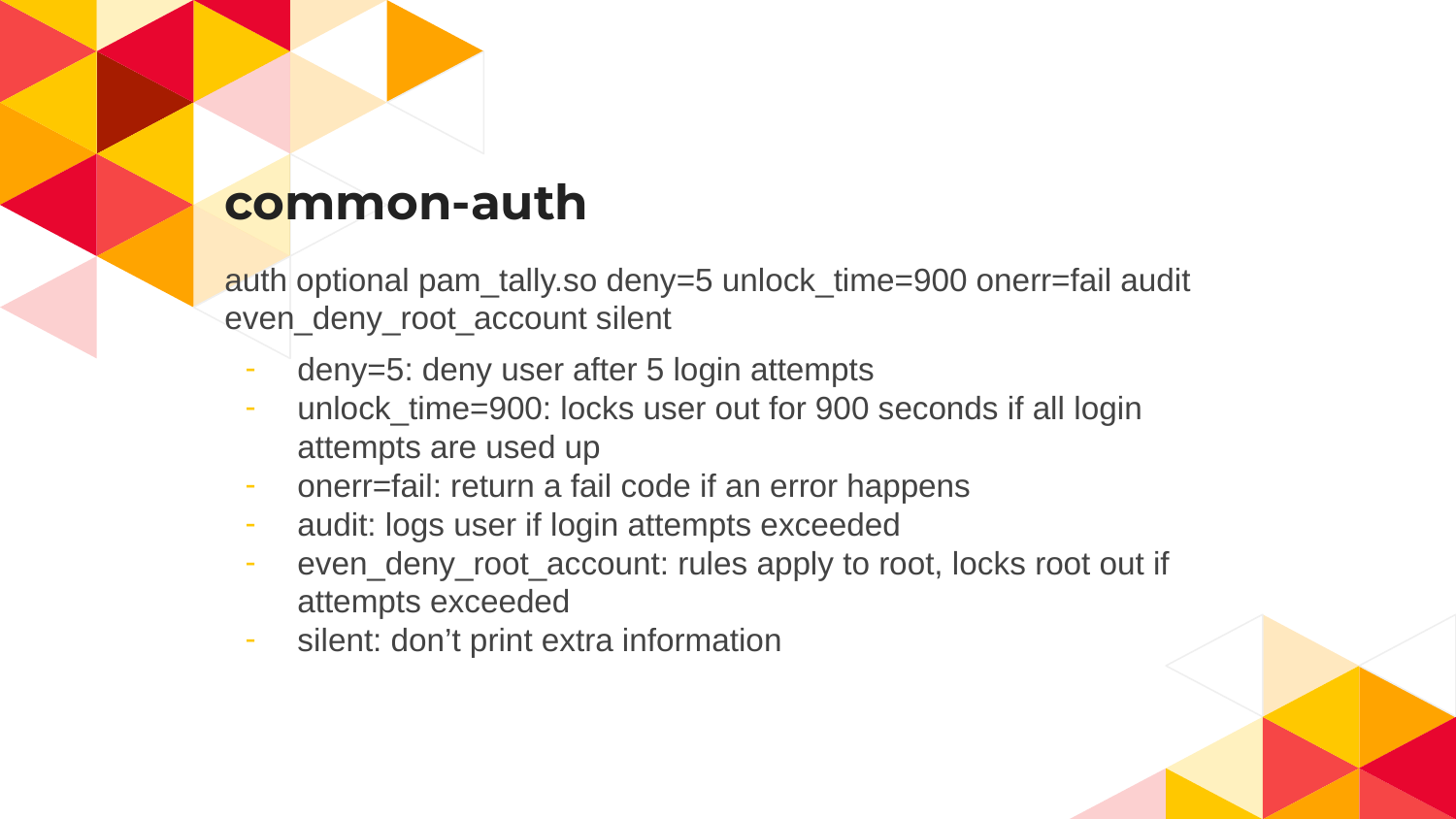

# common-auth
auth optional pam_tally.so deny=5 unlock_time=900 onerr=fail audit even_deny_root_account silent
deny=5: deny user after 5 login attempts
unlock_time=900: locks user out for 900 seconds if all login attempts are used up
onerr=fail: return a fail code if an error happens
audit: logs user if login attempts exceeded
even_deny_root_account: rules apply to root, locks root out if attempts exceeded
silent: don’t print extra information